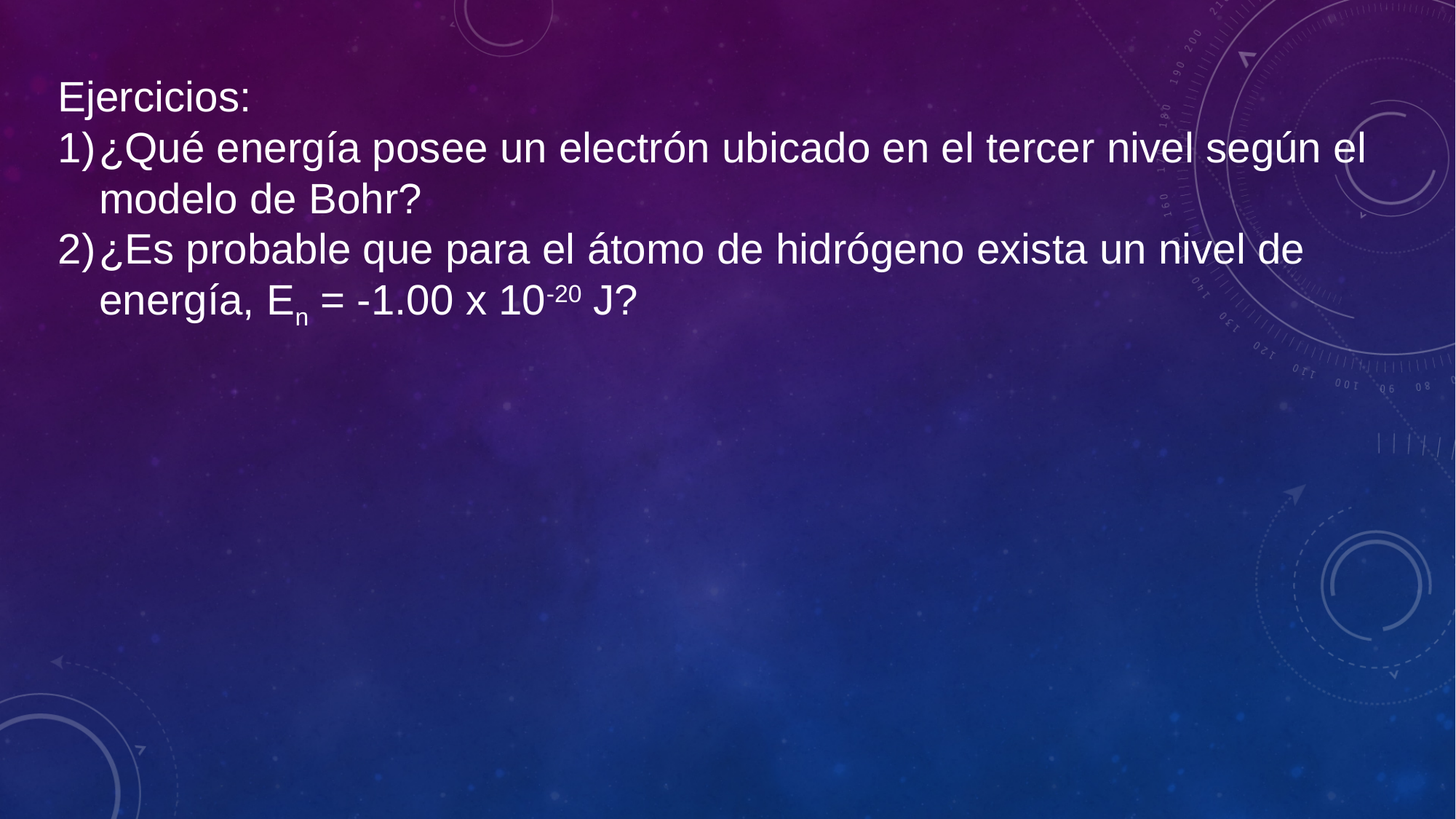

Ejercicios:
¿Qué energía posee un electrón ubicado en el tercer nivel según el modelo de Bohr?
¿Es probable que para el átomo de hidrógeno exista un nivel de energía, En = -1.00 x 10-20 J?